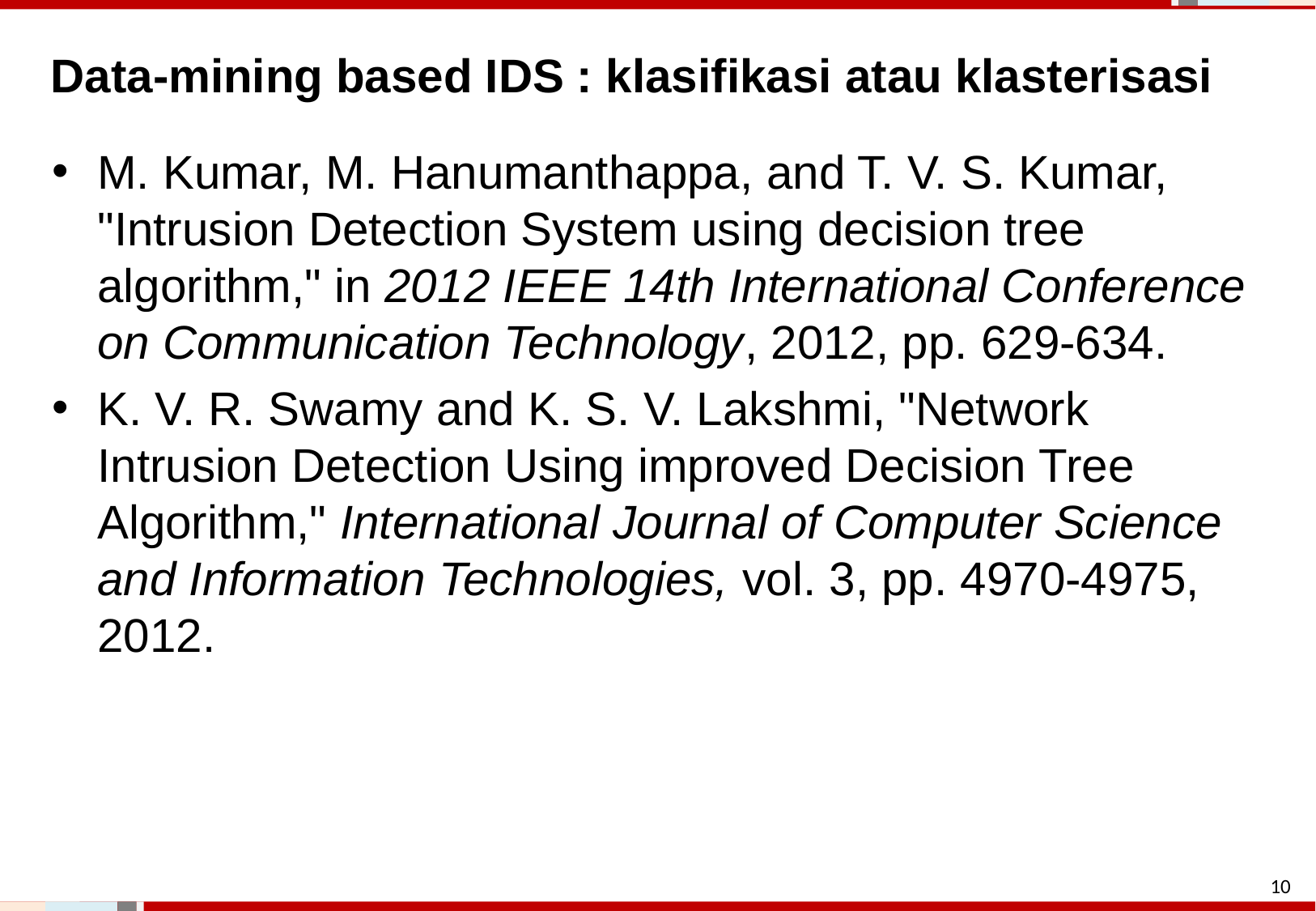

# Data-mining based IDS : klasifikasi atau klasterisasi
M. Kumar, M. Hanumanthappa, and T. V. S. Kumar, "Intrusion Detection System using decision tree algorithm," in 2012 IEEE 14th International Conference on Communication Technology, 2012, pp. 629-634.
K. V. R. Swamy and K. S. V. Lakshmi, "Network Intrusion Detection Using improved Decision Tree Algorithm," International Journal of Computer Science and Information Technologies, vol. 3, pp. 4970-4975, 2012.

10